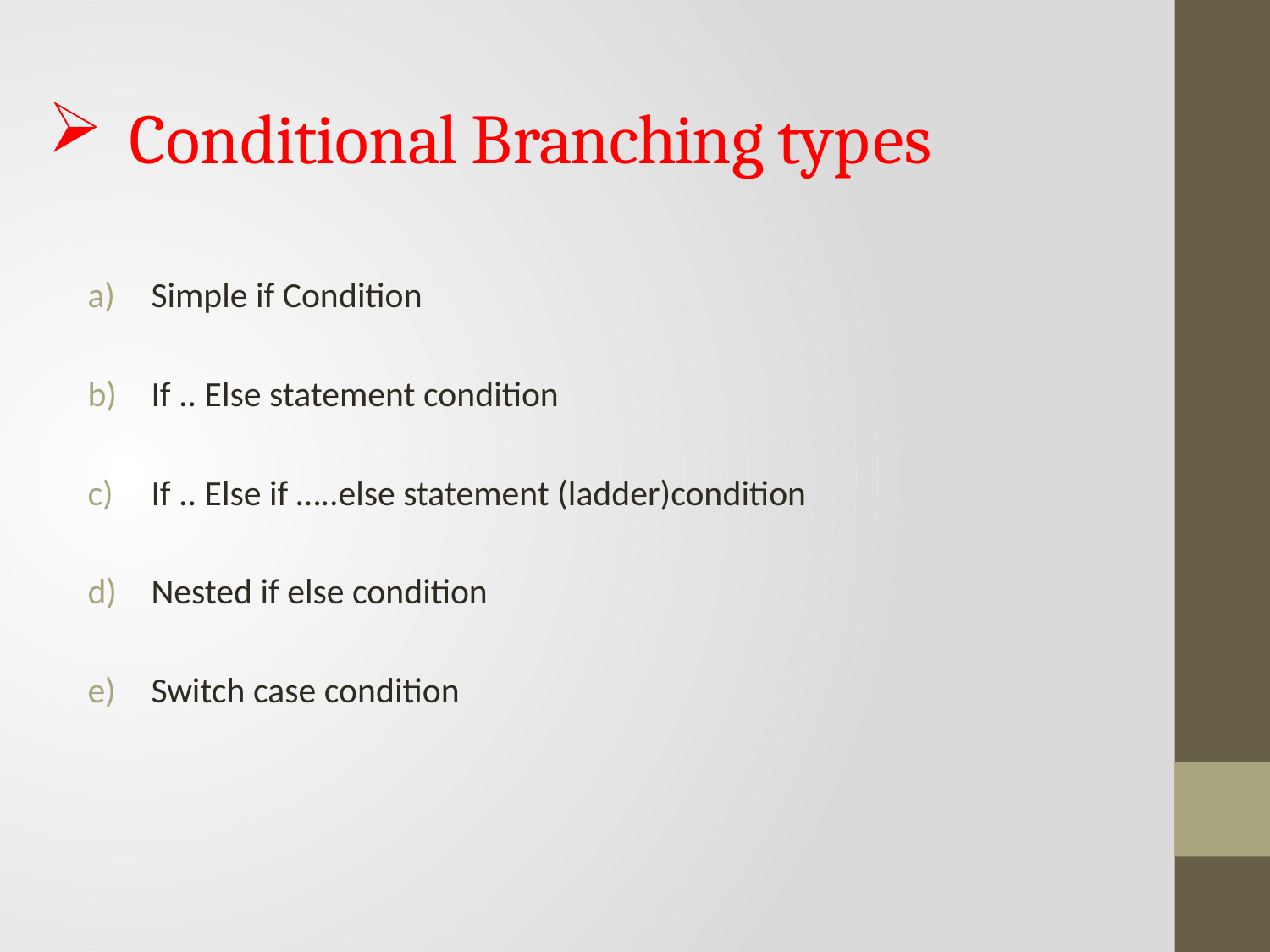

# Conditional Branching types
Simple if Condition

If .. Else statement condition

If .. Else if …..else statement (ladder)condition

Nested if else condition

Switch case condition